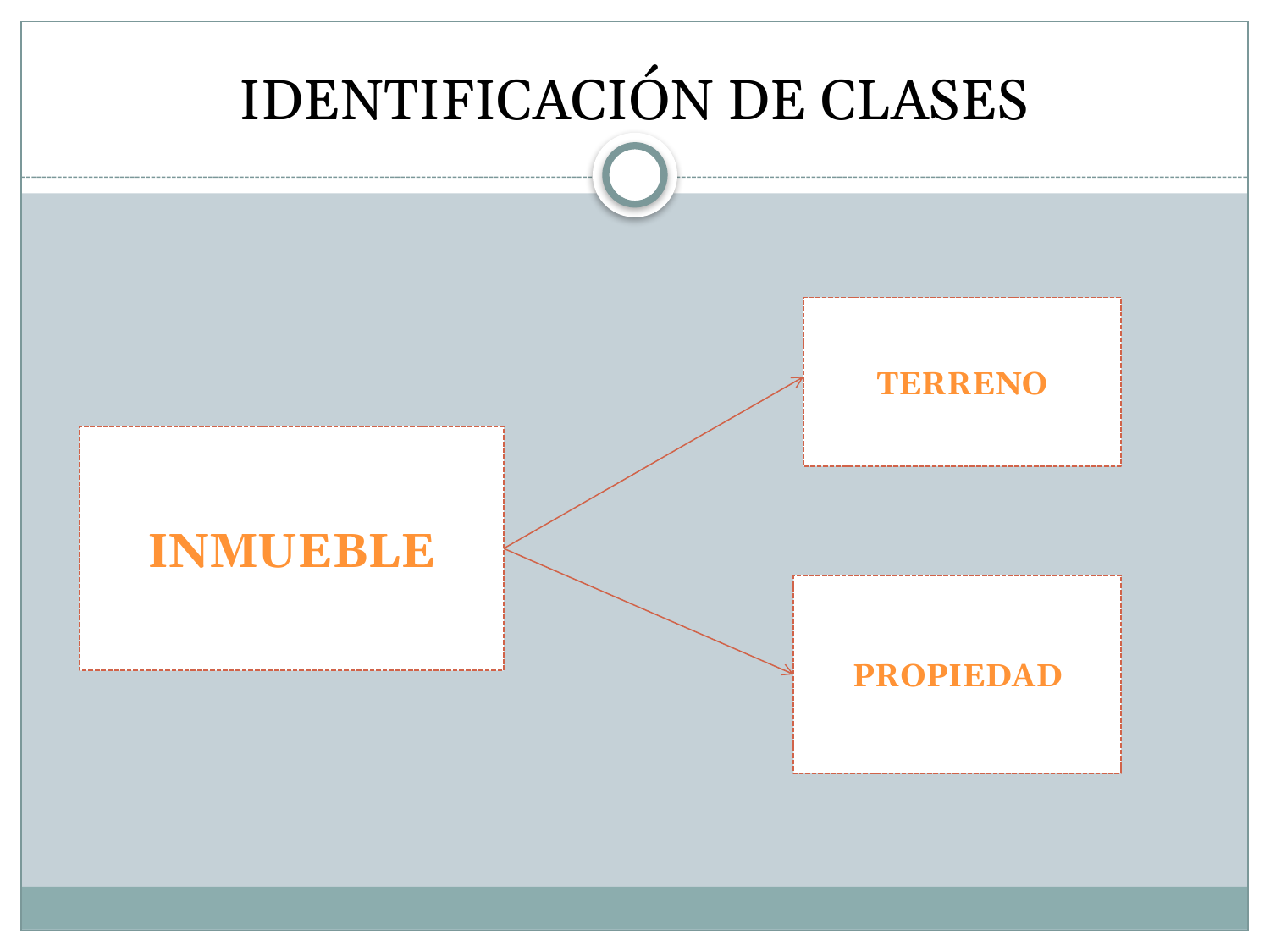

# IDENTIFICACIÓN DE CLASES
TERRENO
INMUEBLE
PROPIEDAD